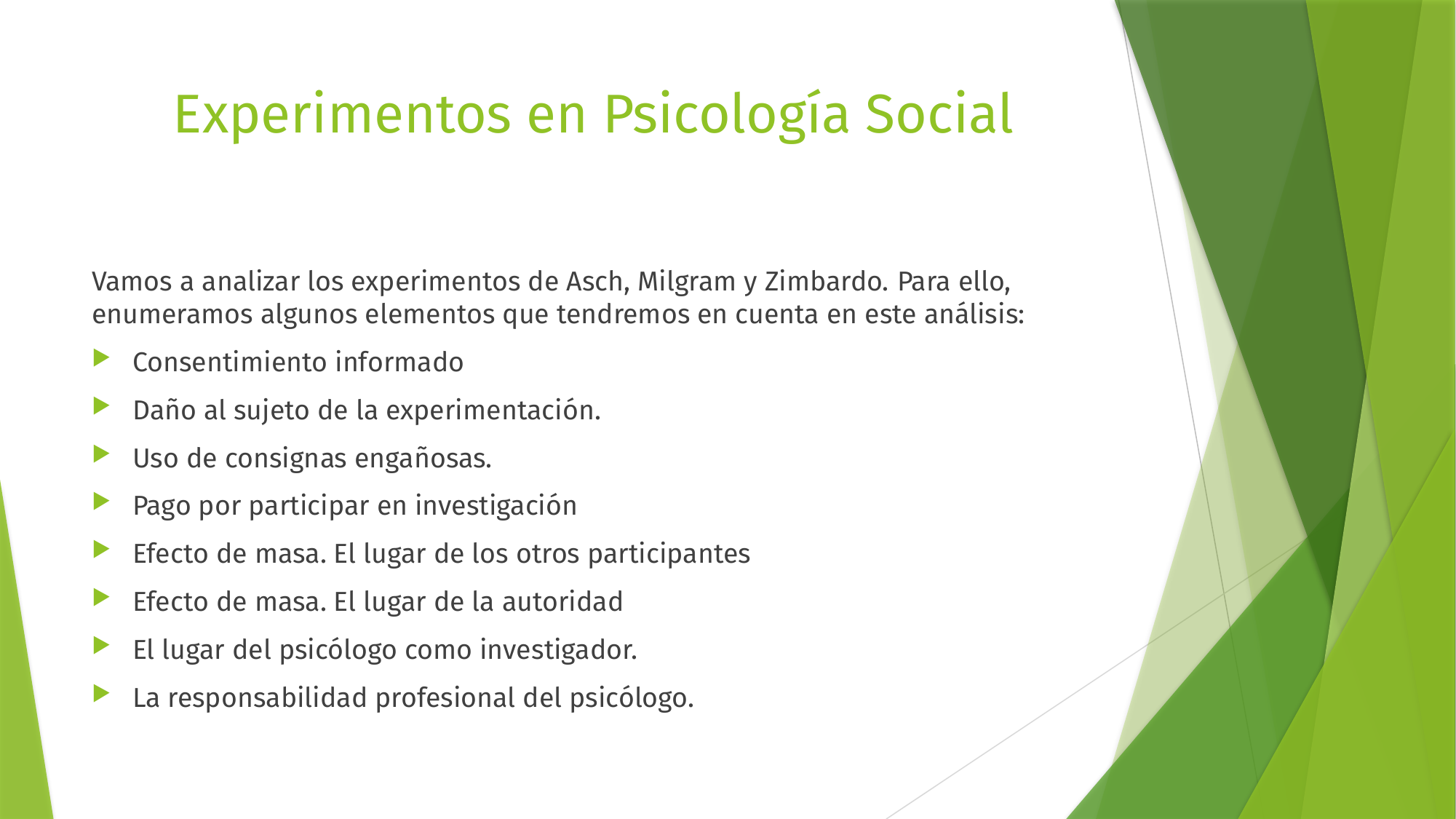

# Experimentos en Psicología Social
Vamos a analizar los experimentos de Asch, Milgram y Zimbardo. Para ello, enumeramos algunos elementos que tendremos en cuenta en este análisis:
Consentimiento informado
Daño al sujeto de la experimentación.
Uso de consignas engañosas.
Pago por participar en investigación
Efecto de masa. El lugar de los otros participantes
Efecto de masa. El lugar de la autoridad
El lugar del psicólogo como investigador.
La responsabilidad profesional del psicólogo.